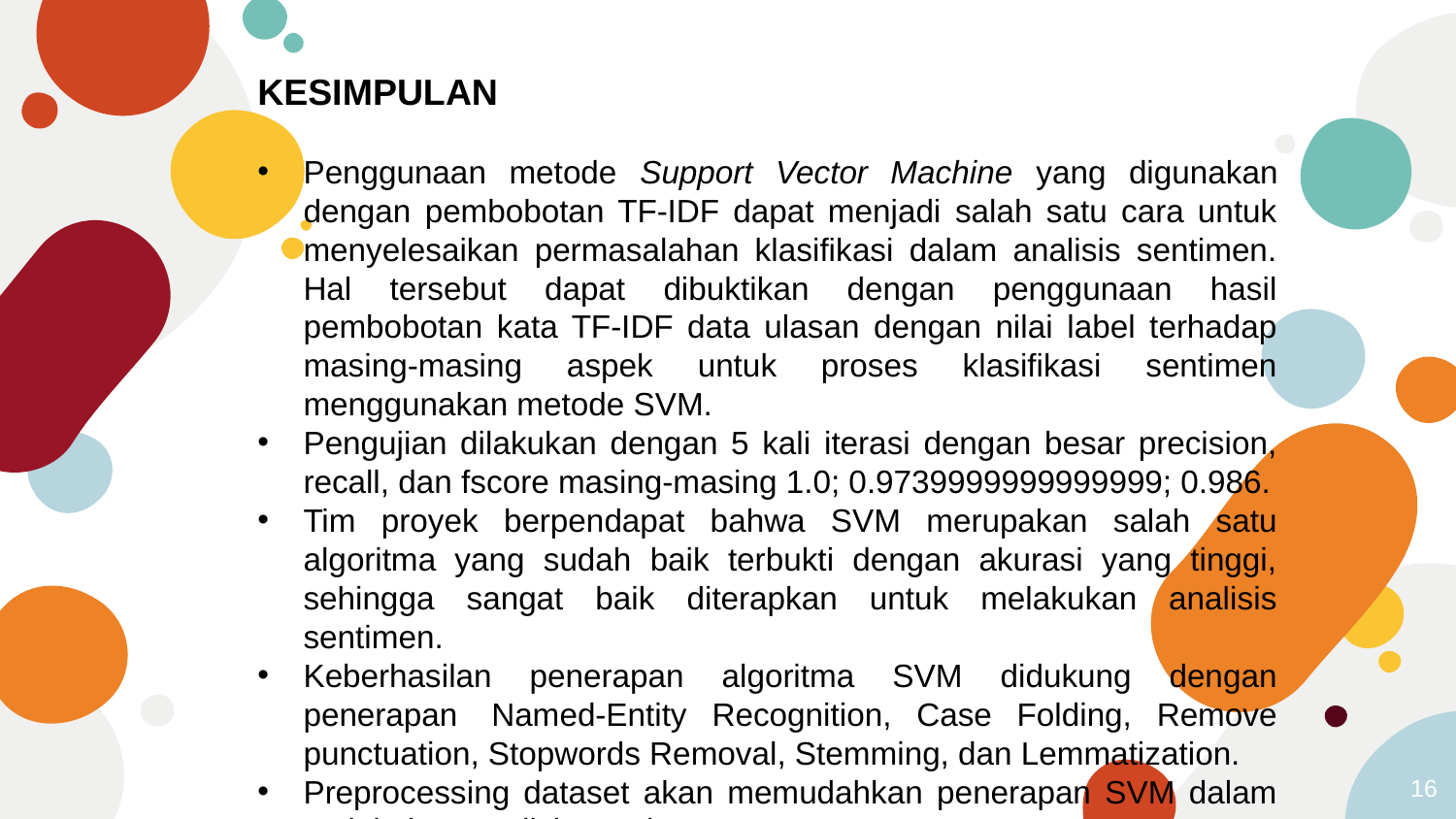

KESIMPULAN

Penggunaan metode Support Vector Machine yang digunakan dengan pembobotan TF-IDF dapat menjadi salah satu cara untuk menyelesaikan permasalahan klasifikasi dalam analisis sentimen. Hal tersebut dapat dibuktikan dengan penggunaan hasil pembobotan kata TF-IDF data ulasan dengan nilai label terhadap masing-masing aspek untuk proses klasifikasi sentimen menggunakan metode SVM.
Pengujian dilakukan dengan 5 kali iterasi dengan besar precision, recall, dan fscore masing-masing 1.0; 0.9739999999999999; 0.986.
Tim proyek berpendapat bahwa SVM merupakan salah satu algoritma yang sudah baik terbukti dengan akurasi yang tinggi, sehingga sangat baik diterapkan untuk melakukan analisis sentimen.
Keberhasilan penerapan algoritma SVM didukung dengan penerapan  Named-Entity Recognition, Case Folding, Remove punctuation, Stopwords Removal, Stemming, dan Lemmatization.
Preprocessing dataset akan memudahkan penerapan SVM dalam melakukan analisis sentimen.
16